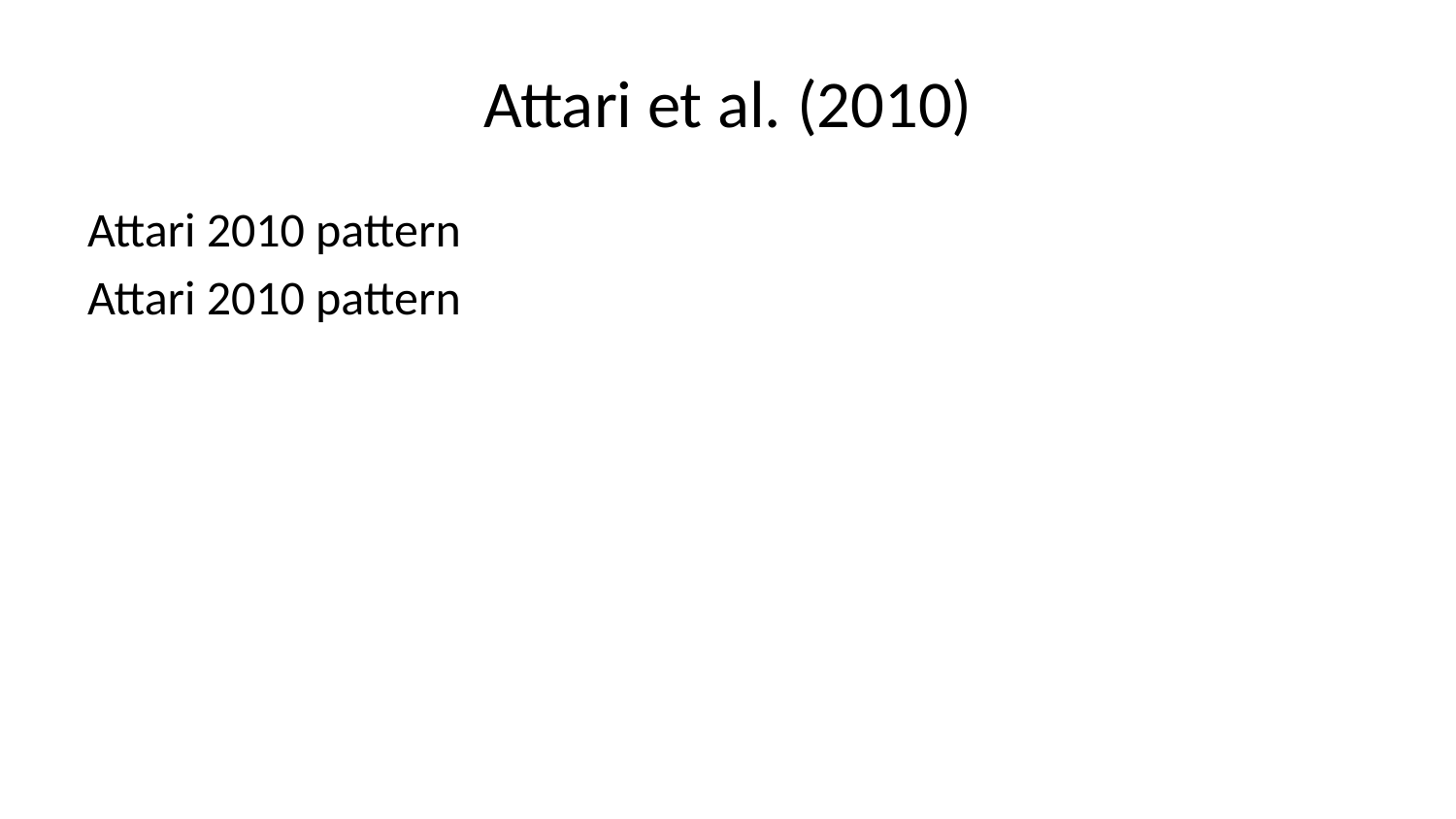

# Attari et al. (2010)
Attari 2010 pattern
Attari 2010 pattern